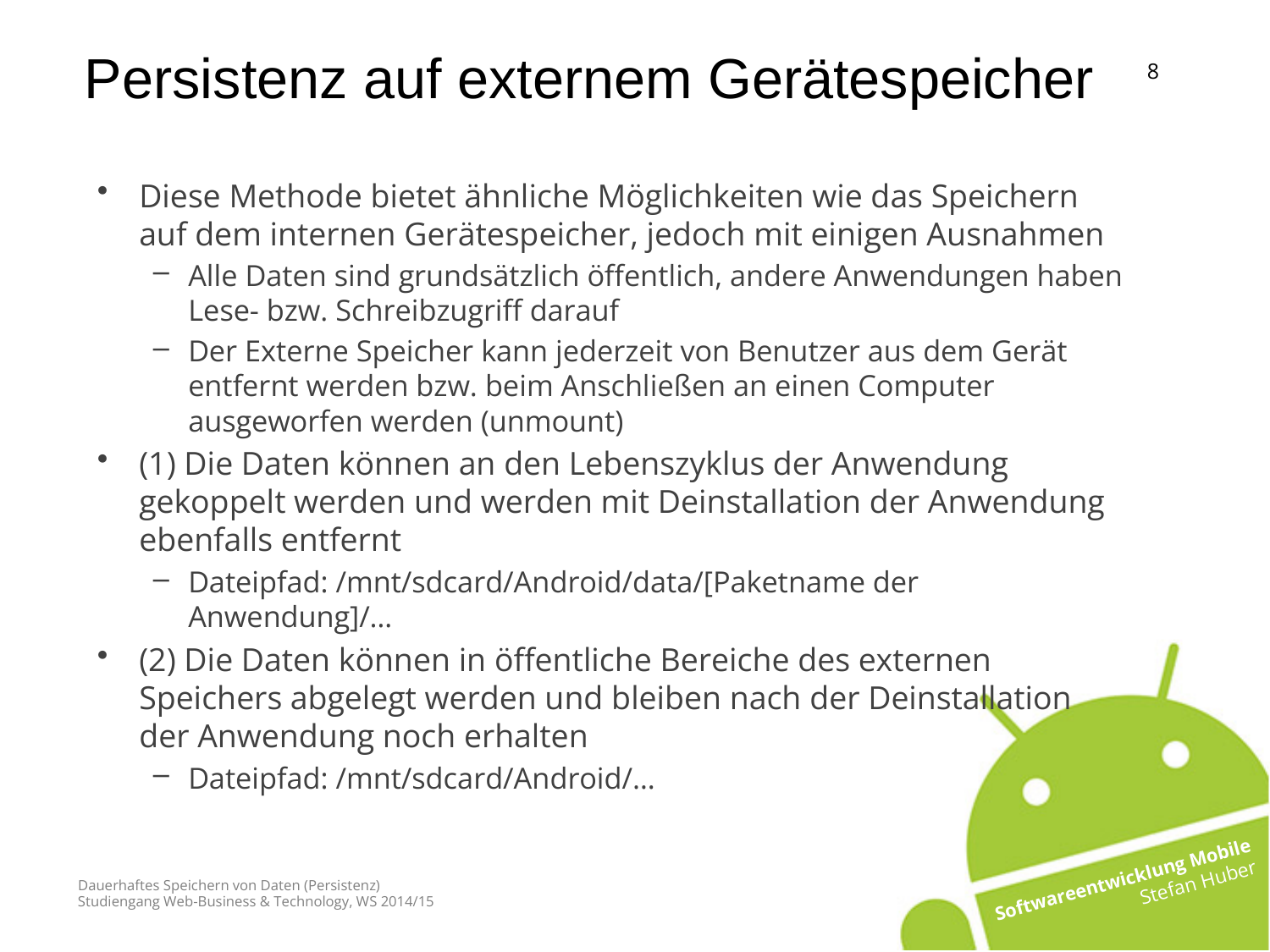

Persistenz auf externem Gerätespeicher
Diese Methode bietet ähnliche Möglichkeiten wie das Speichern auf dem internen Gerätespeicher, jedoch mit einigen Ausnahmen
Alle Daten sind grundsätzlich öffentlich, andere Anwendungen haben Lese- bzw. Schreibzugriff darauf
Der Externe Speicher kann jederzeit von Benutzer aus dem Gerät entfernt werden bzw. beim Anschließen an einen Computer ausgeworfen werden (unmount)
(1) Die Daten können an den Lebenszyklus der Anwendung gekoppelt werden und werden mit Deinstallation der Anwendung ebenfalls entfernt
Dateipfad: /mnt/sdcard/Android/data/[Paketname der Anwendung]/…
(2) Die Daten können in öffentliche Bereiche des externen Speichers abgelegt werden und bleiben nach der Deinstallation der Anwendung noch erhalten
Dateipfad: /mnt/sdcard/Android/…

# Dauerhaftes Speichern von Daten (Persistenz)